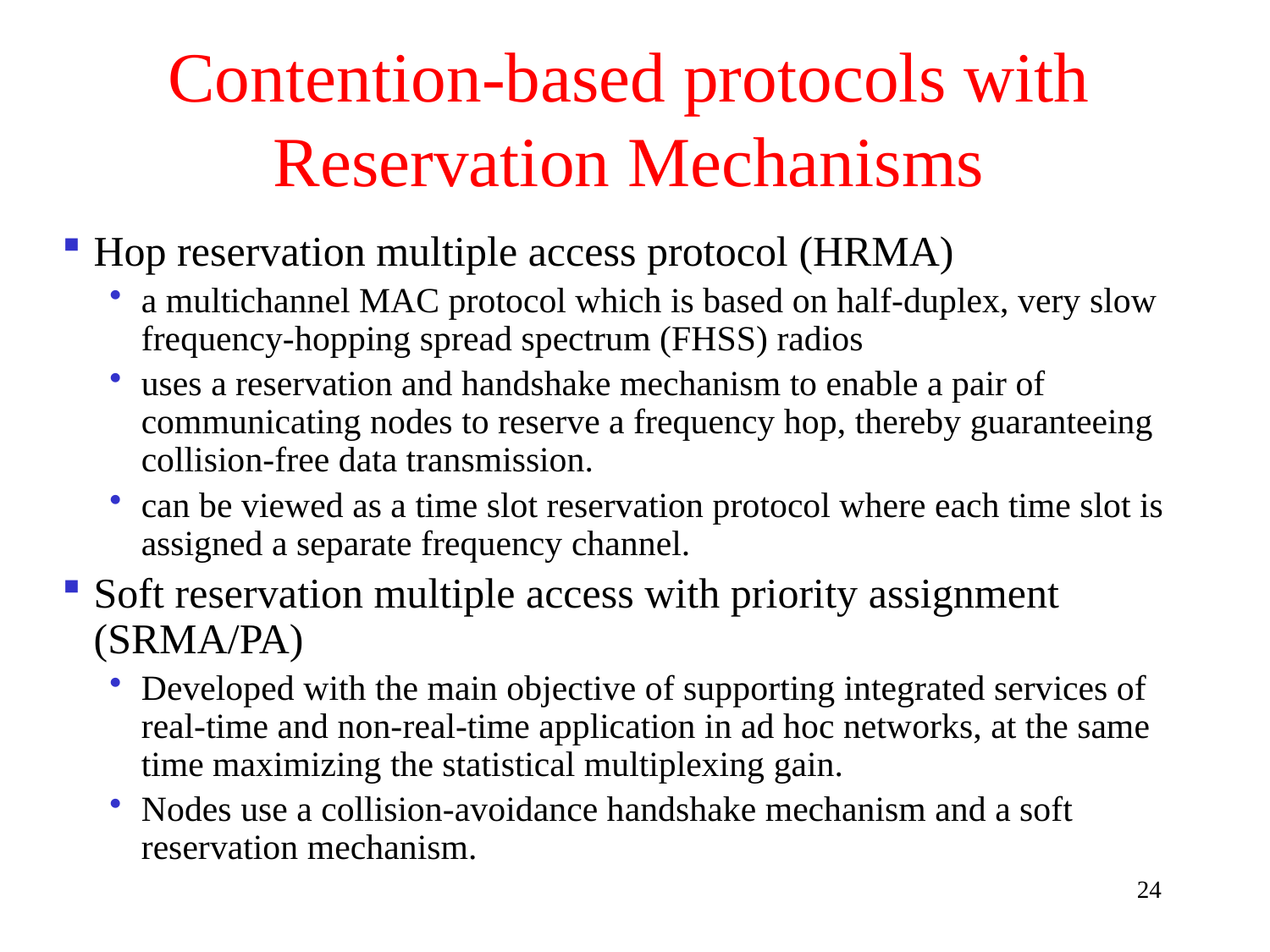

# Contention-based protocols with Reservation Mechanisms
Hop reservation multiple access protocol (HRMA)
a multichannel MAC protocol which is based on half-duplex, very slow frequency-hopping spread spectrum (FHSS) radios
uses a reservation and handshake mechanism to enable a pair of communicating nodes to reserve a frequency hop, thereby guaranteeing collision-free data transmission.
can be viewed as a time slot reservation protocol where each time slot is assigned a separate frequency channel.
Soft reservation multiple access with priority assignment (SRMA/PA)
Developed with the main objective of supporting integrated services of real-time and non-real-time application in ad hoc networks, at the same time maximizing the statistical multiplexing gain.
Nodes use a collision-avoidance handshake mechanism and a soft reservation mechanism.
24